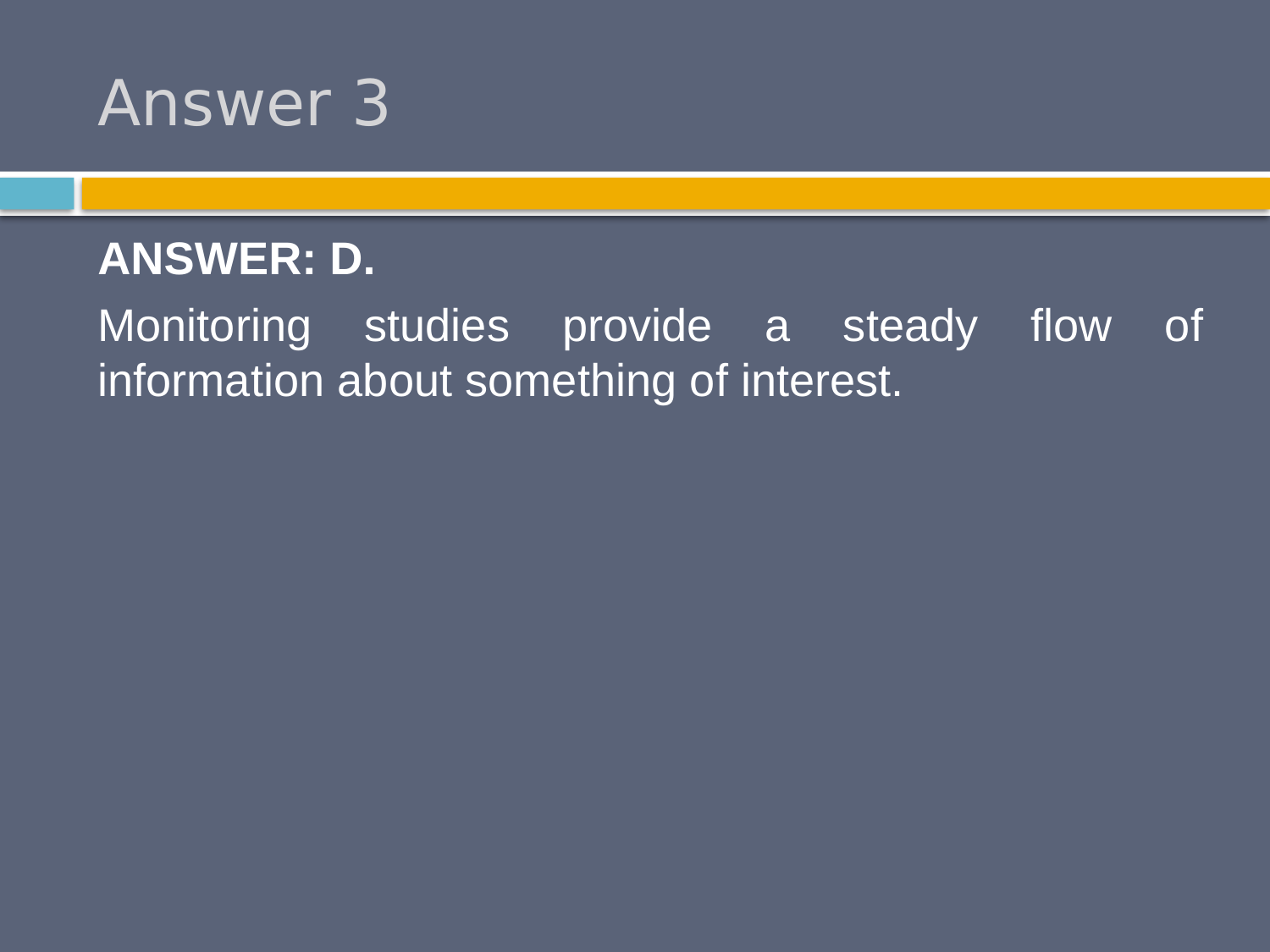

# Answer 3
ANSWER: D.
Monitoring studies provide a steady flow of information about something of interest.